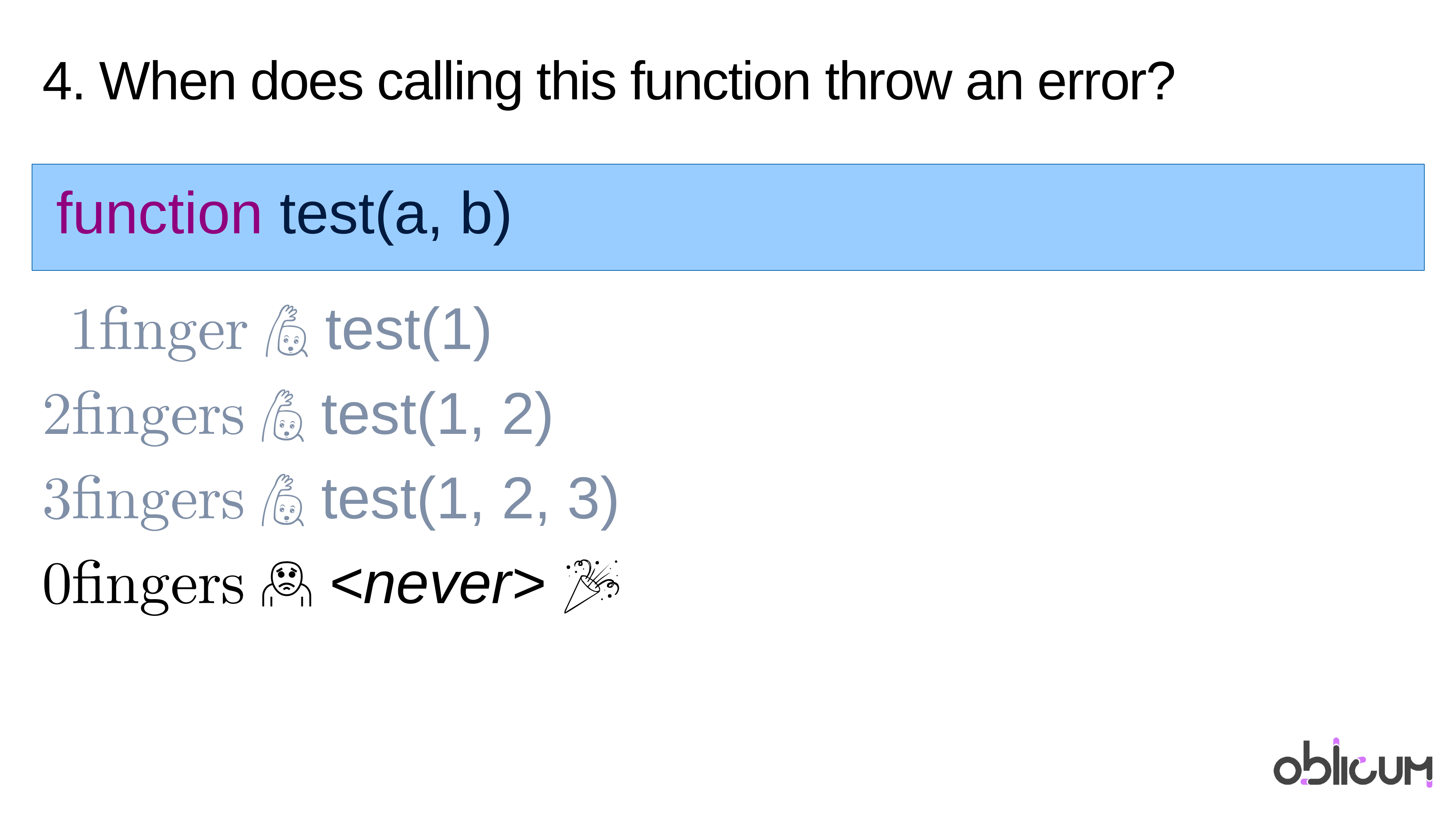

# 4. When does calling this function throw an error?
function test(a, b)
1finger 🙋 test(1)
2fingers 🙋 test(1, 2)
3fingers 🙋 test(1, 2, 3)
0fingers 🙎 <never> 🎉